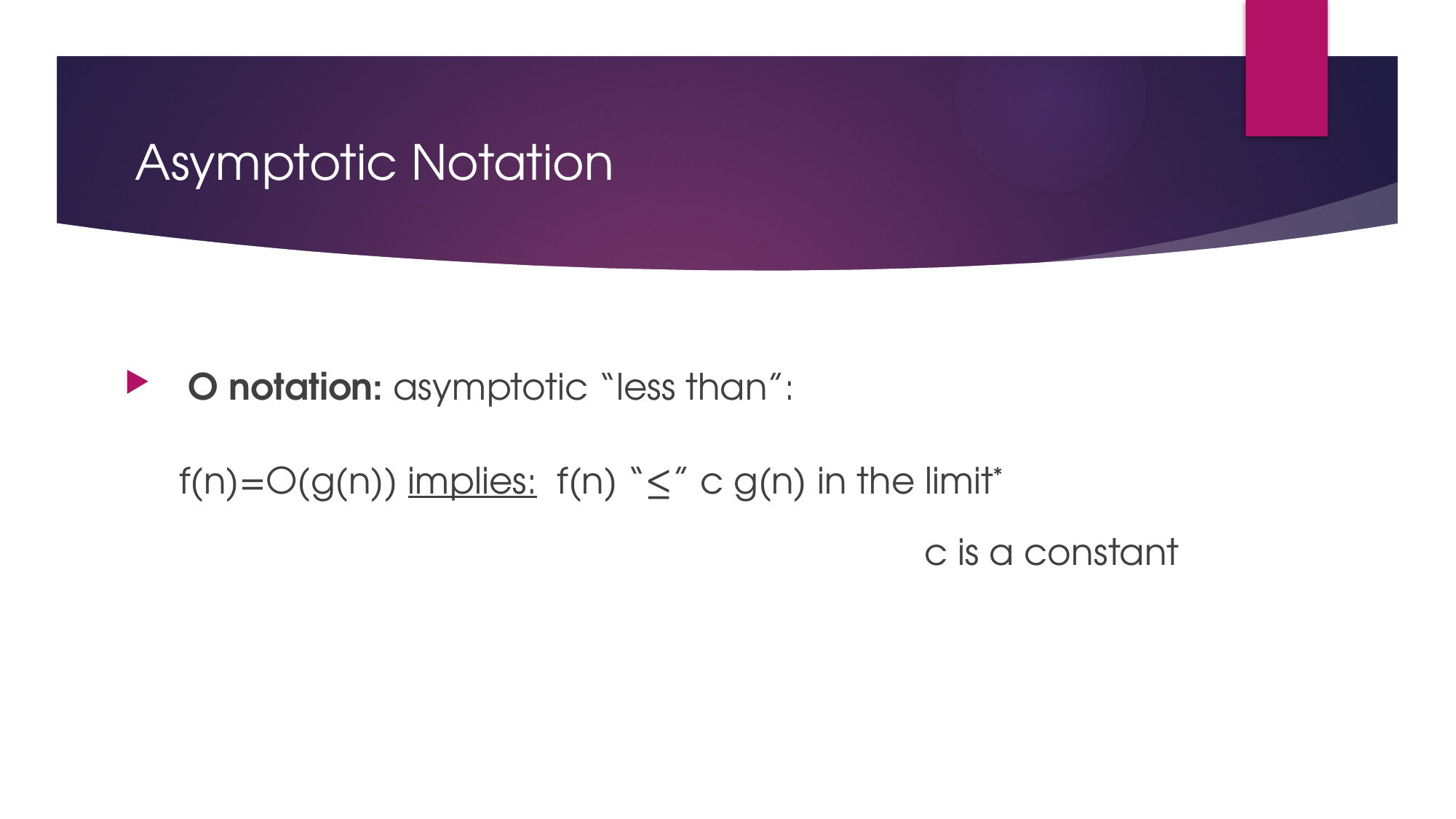

# Asymptotic Notation

O notation: asymptotic “less than”:
f(n)=O(g(n)) implies:  f(n) “≤” c g(n) in the limit*
c is a constant